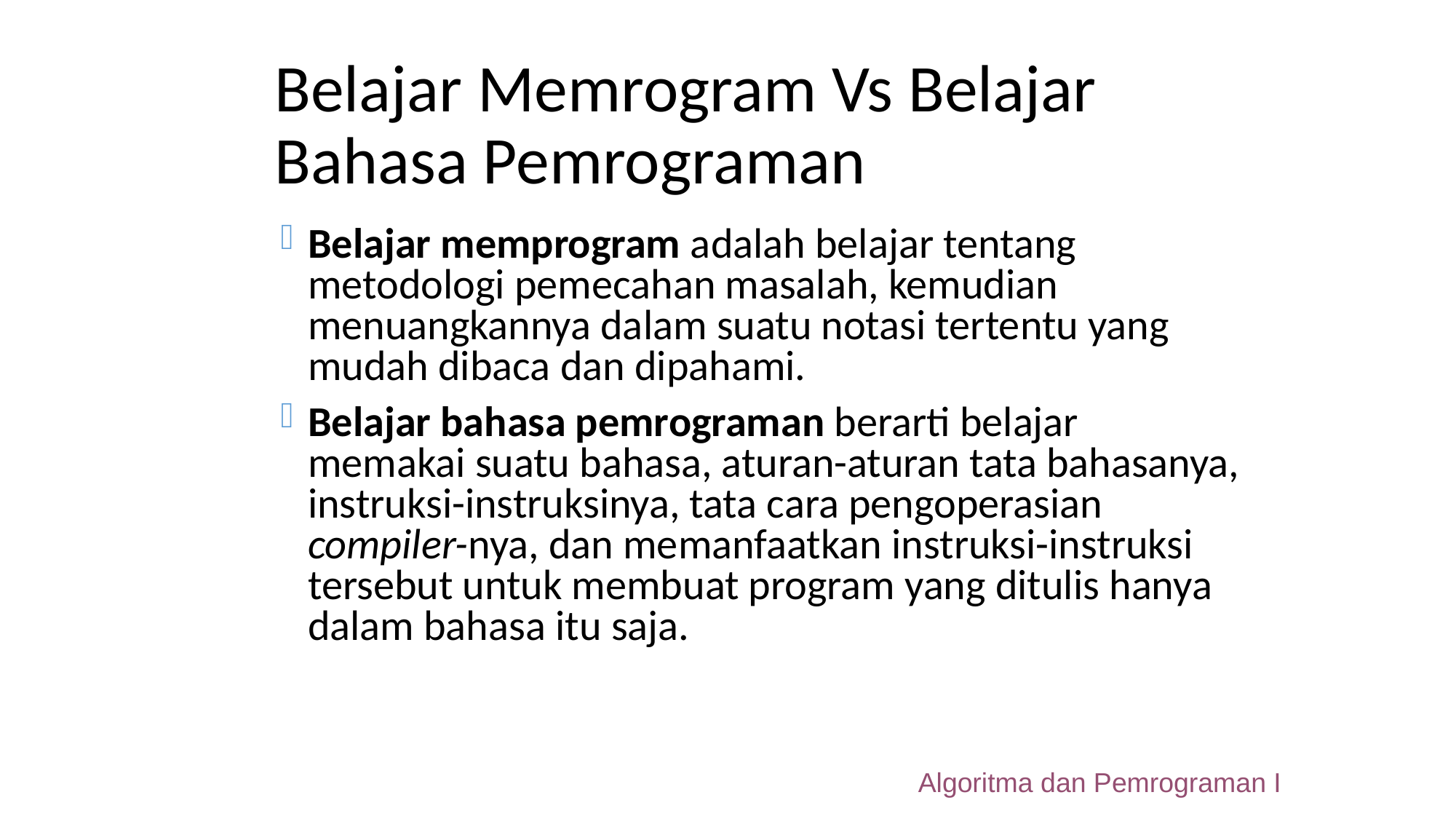

# Belajar Memrogram Vs Belajar Bahasa Pemrograman
Belajar memprogram adalah belajar tentang metodologi pemecahan masalah, kemudian menuangkannya dalam suatu notasi tertentu yang mudah dibaca dan dipahami.
Belajar bahasa pemrograman berarti belajar memakai suatu bahasa, aturan-aturan tata bahasanya, instruksi-instruksinya, tata cara pengoperasian compiler-nya, dan memanfaatkan instruksi-instruksi tersebut untuk membuat program yang ditulis hanya dalam bahasa itu saja.

Algoritma dan Pemrograman I